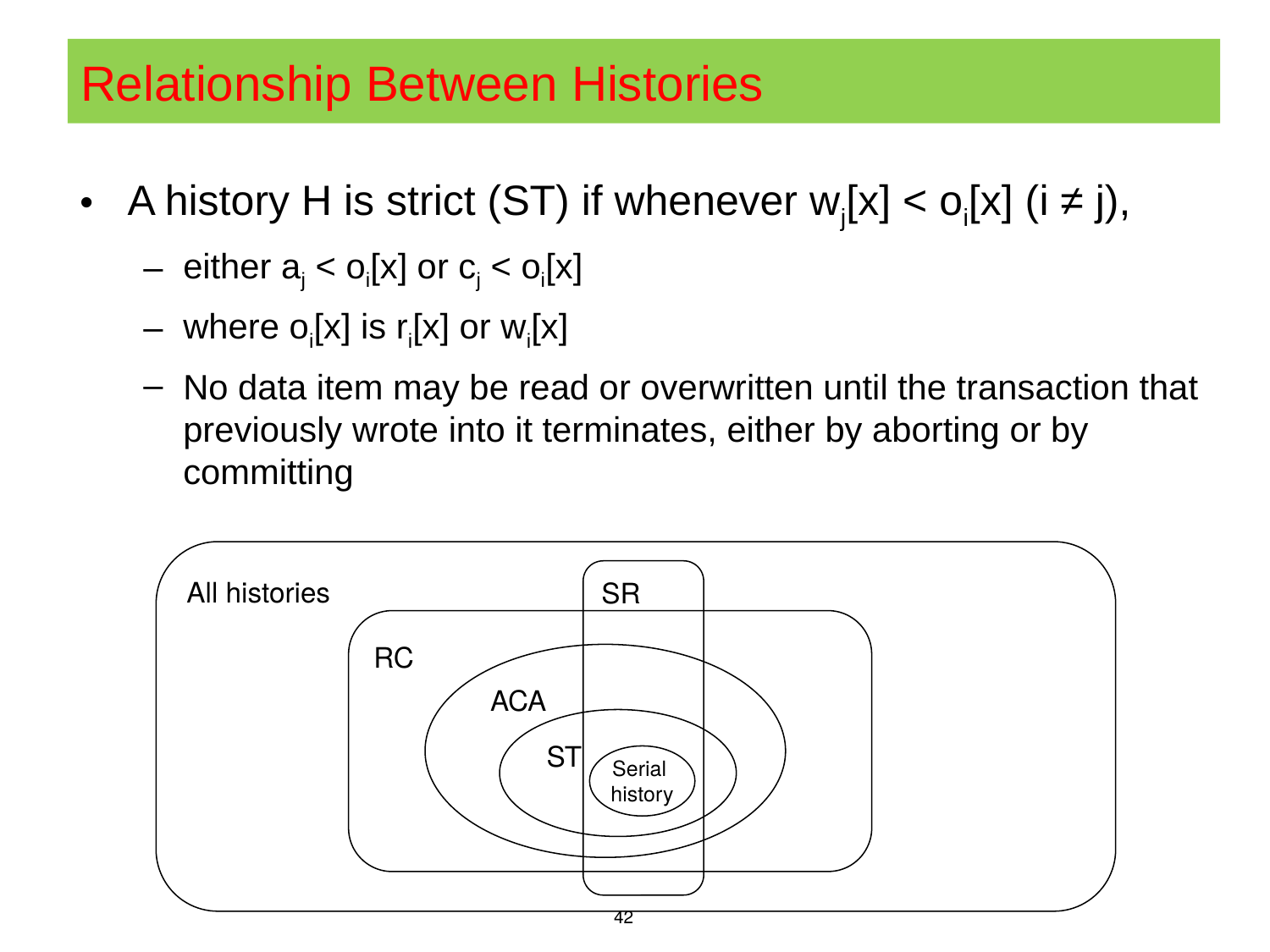

# Relationship Between Histories
A history H is strict (ST) if whenever wj[x] < oi[x] (i ≠ j),
either aj < oi[x] or cj < oi[x]
where oi[x] is ri[x] or wi[x]
No data item may be read or overwritten until the transaction that previously wrote into it terminates, either by aborting or by committing
All histories

SR

RC

ACA

ST

Serial
history